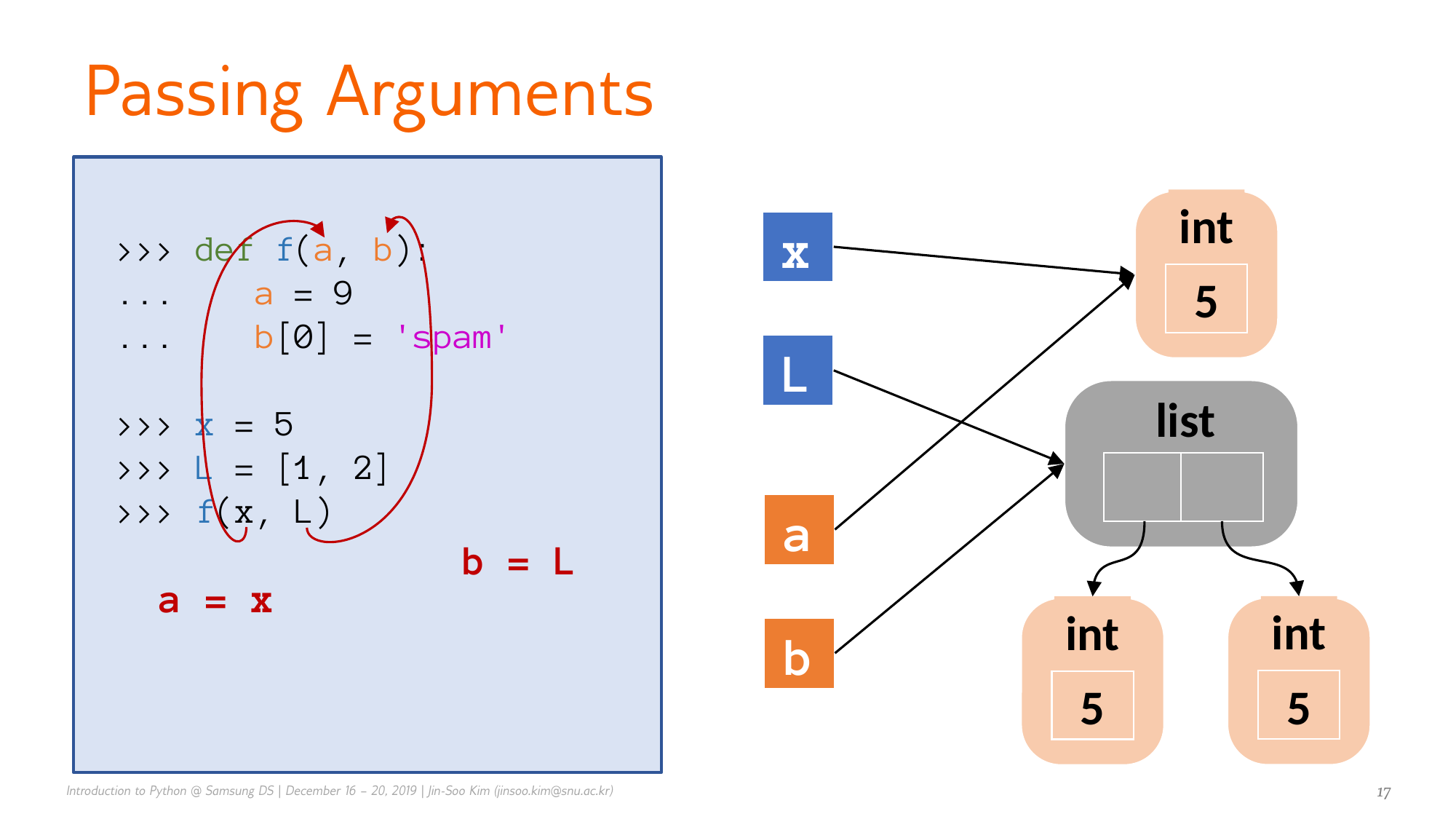

# Passing Arguments
>>> def f(a, b):
...    a = 9
...    b[0] = 'spam'

>>> x = 5
>>> L = [1, 2]
>>> f(x, L)

int

5
x

L

list

a
b = L
a = x
int

5
int

5
b